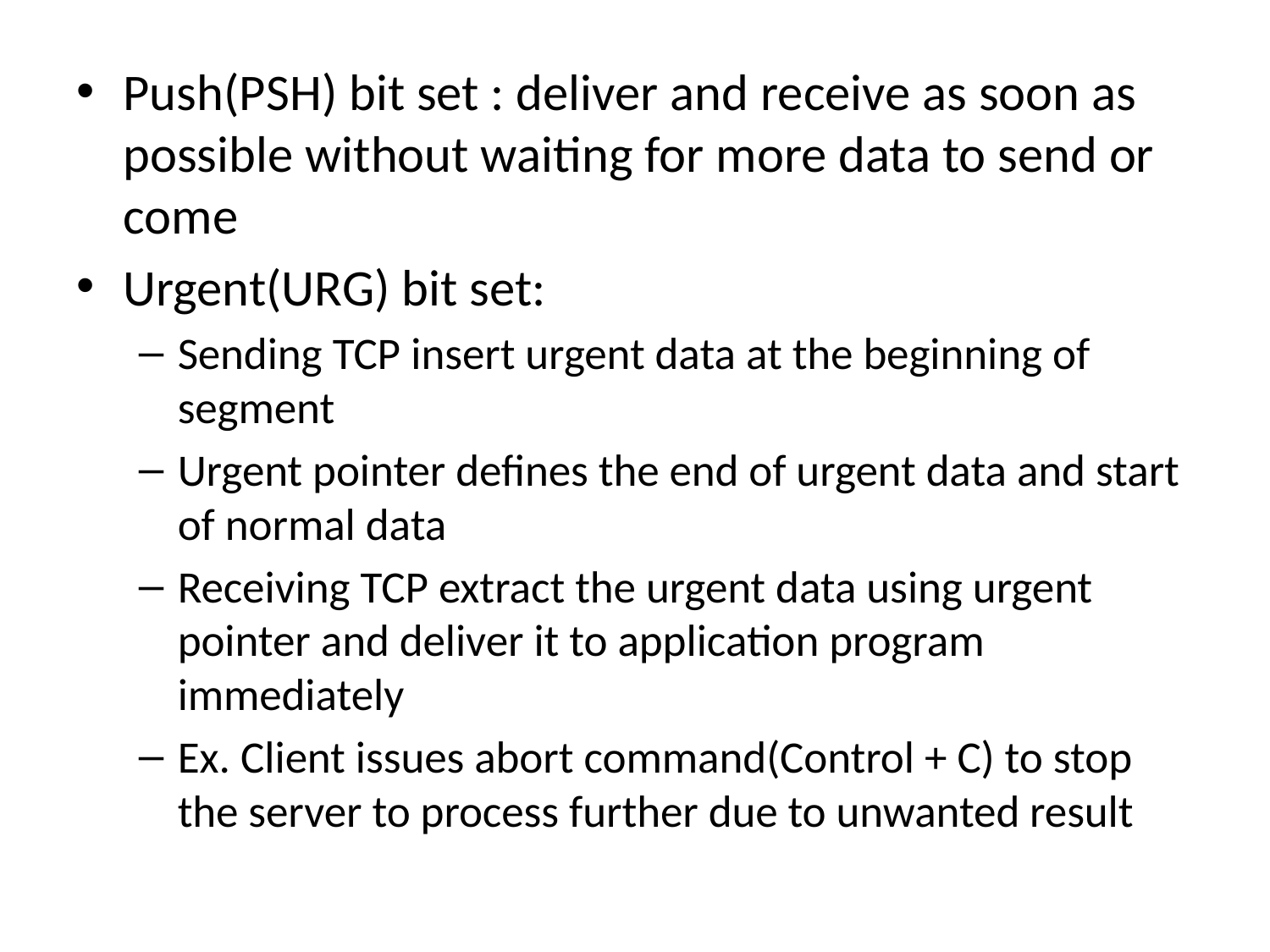

Push(PSH) bit set : deliver and receive as soon as possible without waiting for more data to send or come
Urgent(URG) bit set:
Sending TCP insert urgent data at the beginning of segment
Urgent pointer defines the end of urgent data and start of normal data
Receiving TCP extract the urgent data using urgent pointer and deliver it to application program immediately
Ex. Client issues abort command(Control + C) to stop the server to process further due to unwanted result